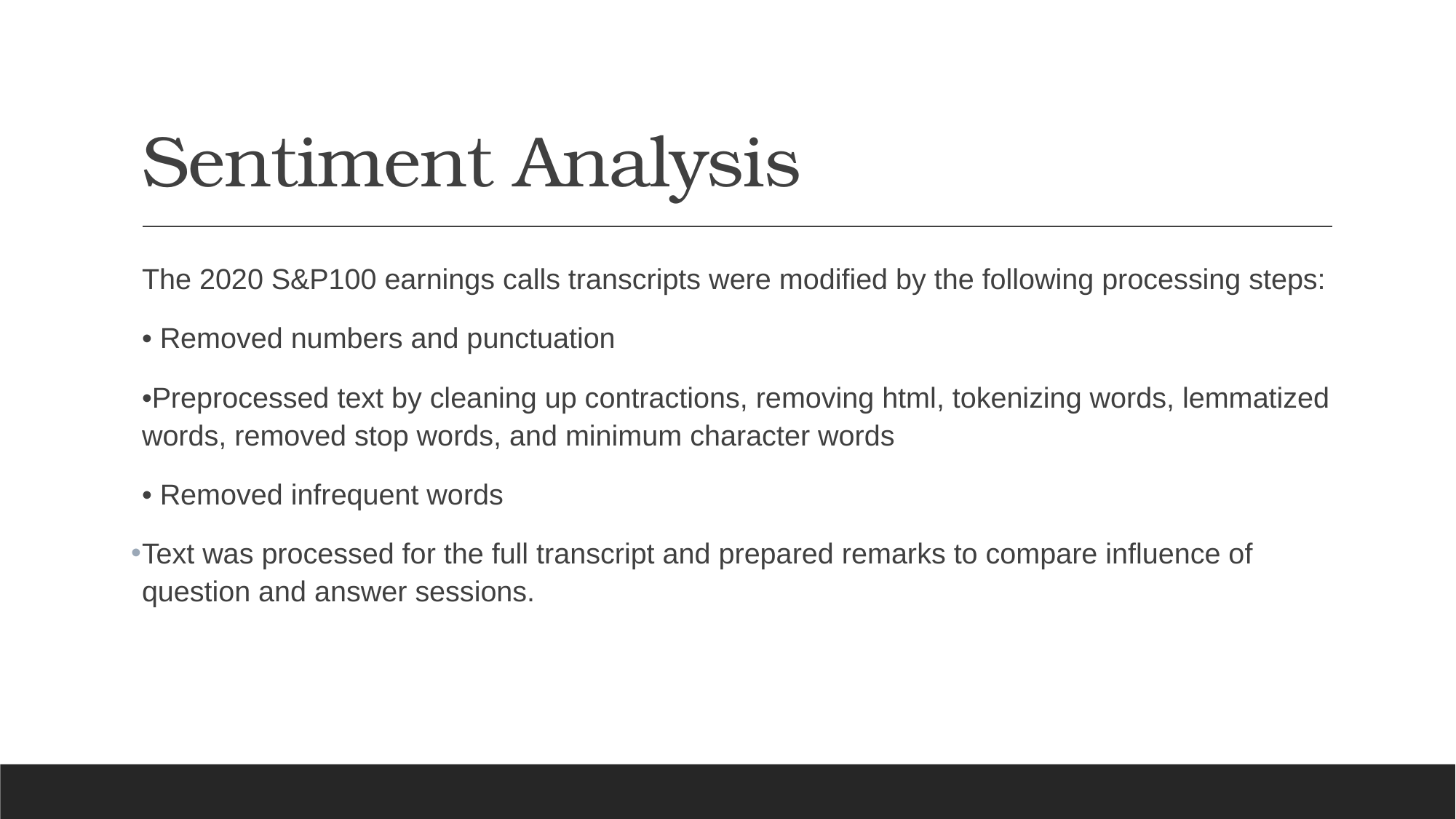

# Sentiment Analysis
The 2020 S&P100 earnings calls transcripts were modified by the following processing steps:
• Removed numbers and punctuation
•Preprocessed text by cleaning up contractions, removing html, tokenizing words, lemmatized words, removed stop words, and minimum character words
• Removed infrequent words
Text was processed for the full transcript and prepared remarks to compare influence of question and answer sessions.